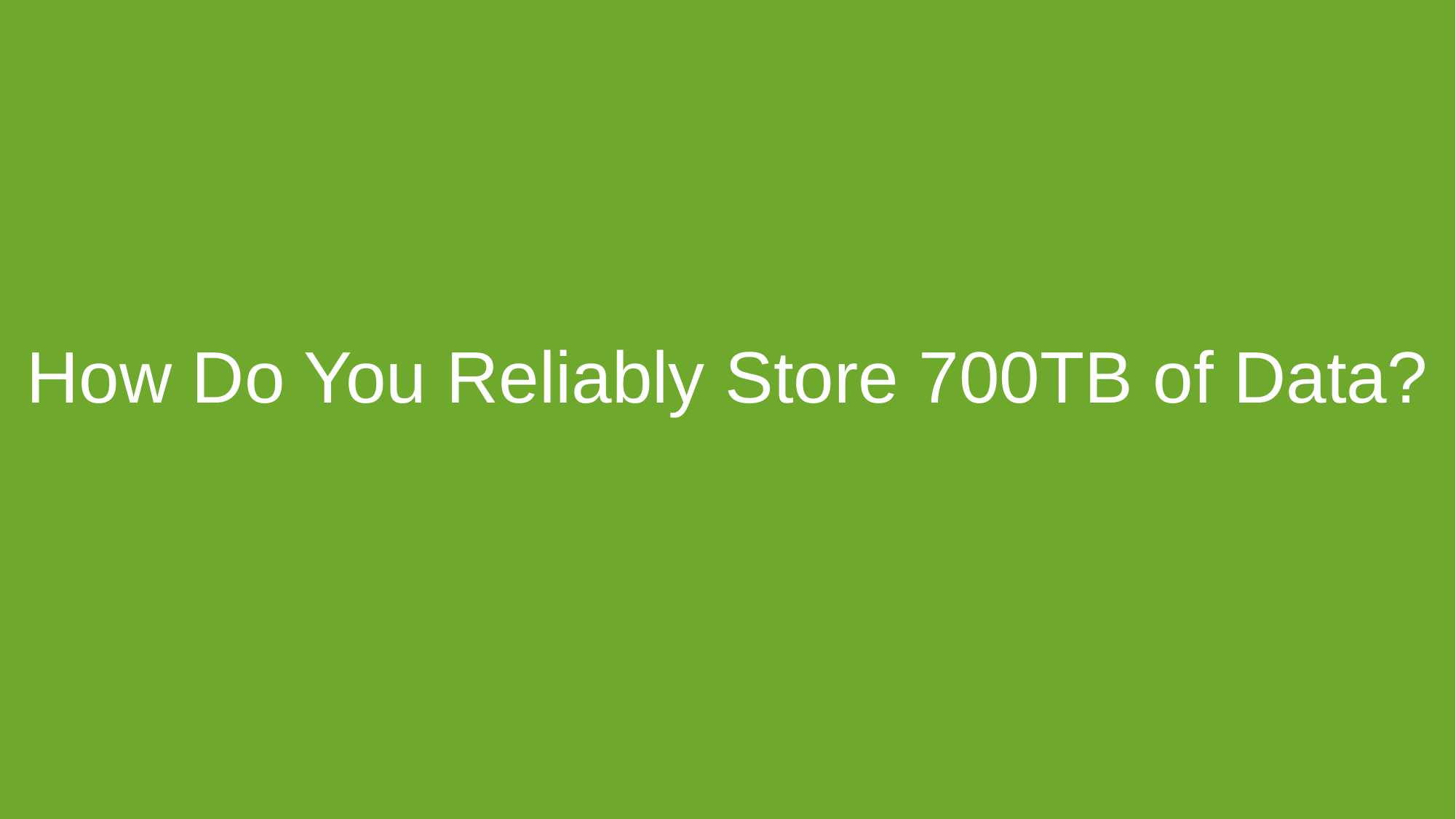

# How Do You Reliably Store 700TB of Data?